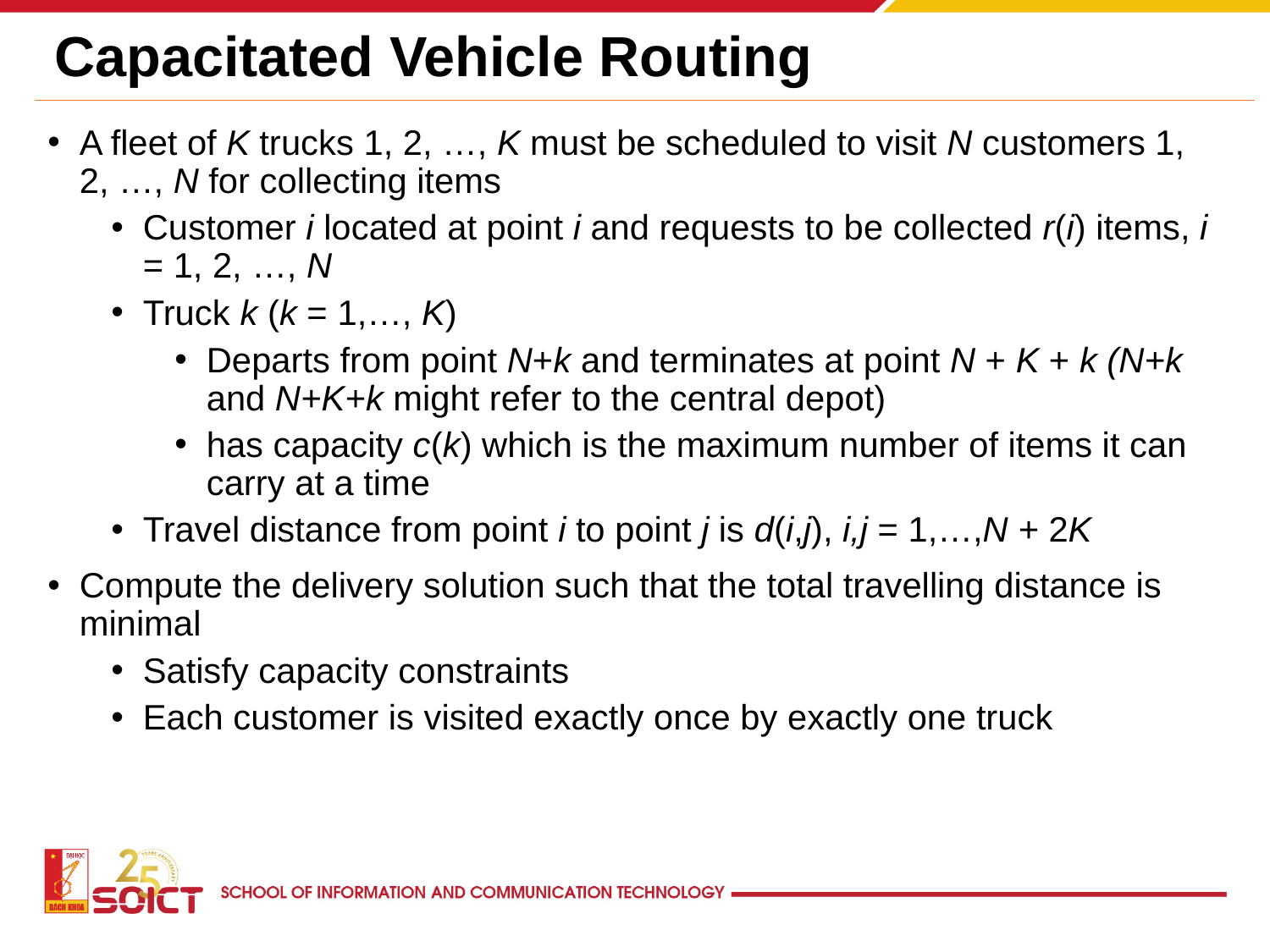

# Capacitated Vehicle Routing
A fleet of K trucks 1, 2, …, K must be scheduled to visit N customers 1, 2, …, N for collecting items
Customer i located at point i and requests to be collected r(i) items, i = 1, 2, …, N
Truck k (k = 1,…, K)
Departs from point N+k and terminates at point N + K + k (N+k and N+K+k might refer to the central depot)
has capacity c(k) which is the maximum number of items it can carry at a time
Travel distance from point i to point j is d(i,j), i,j = 1,…,N + 2K
Compute the delivery solution such that the total travelling distance is minimal
Satisfy capacity constraints
Each customer is visited exactly once by exactly one truck